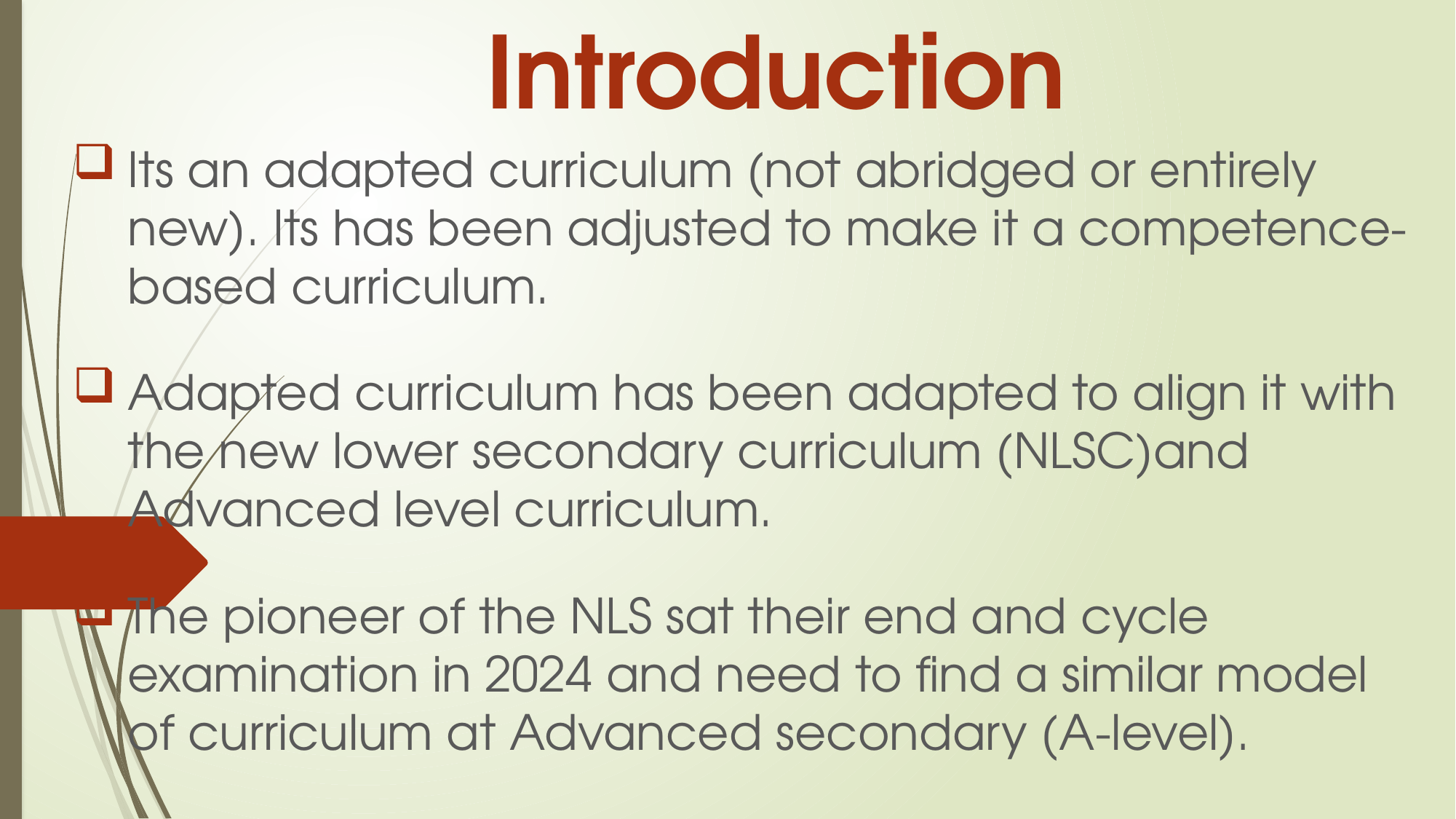

# Introduction
Its an adapted curriculum (not abridged or entirely new). Its has been adjusted to make it a competence- based curriculum.

Adapted curriculum has been adapted to align it with the new lower secondary curriculum (NLSC)and Advanced level curriculum.

The pioneer of the NLS sat their end and cycle examination in 2024 and need to find a similar model of curriculum at Advanced secondary (A-level).